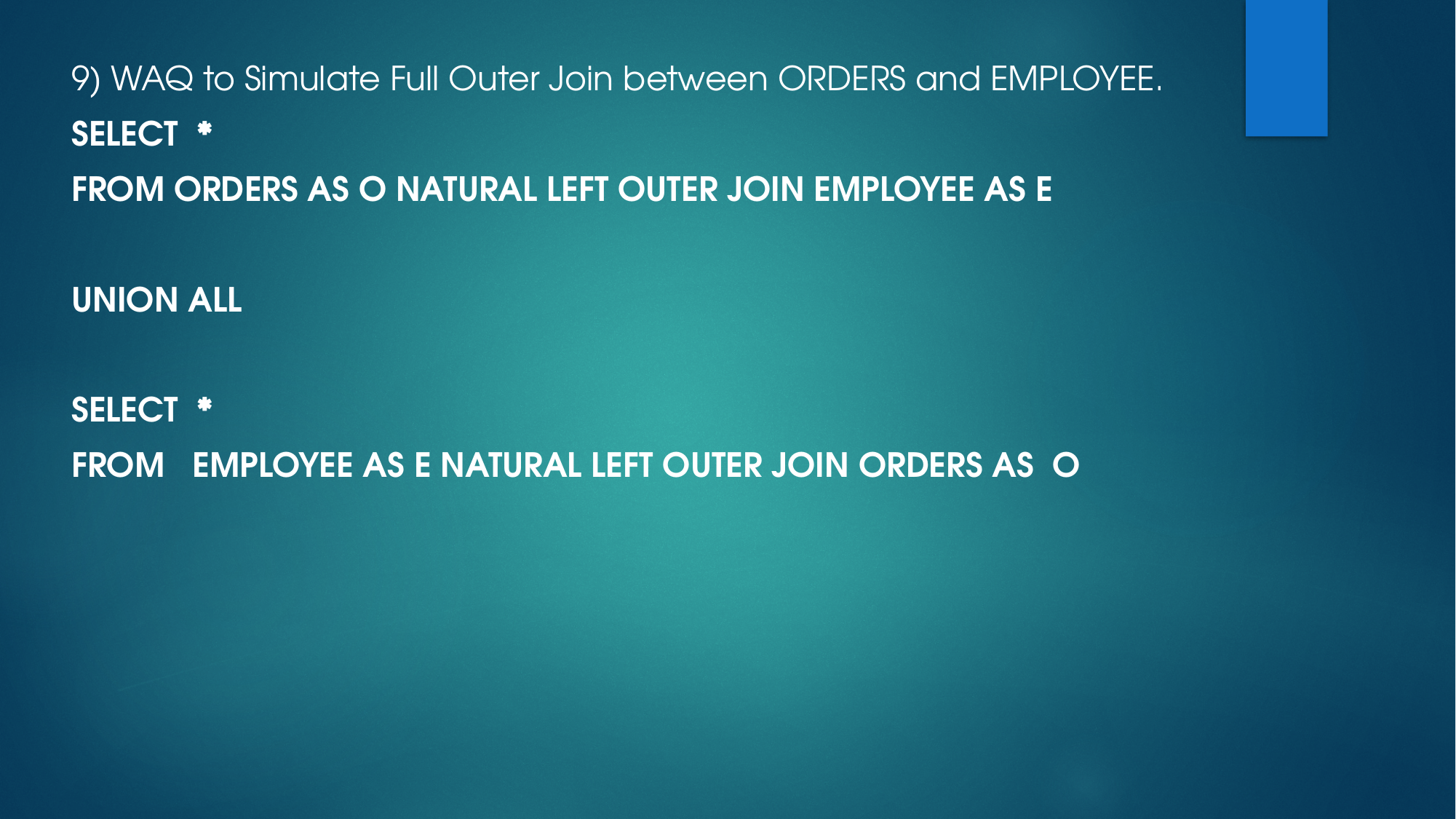

9) WAQ to Simulate Full Outer Join between ORDERS and EMPLOYEE.
SELECT  *
FROM ORDERS AS O NATURAL LEFT OUTER JOIN EMPLOYEE AS E

UNION ALL

SELECT  *
FROM   EMPLOYEE AS E NATURAL LEFT OUTER JOIN ORDERS AS  O